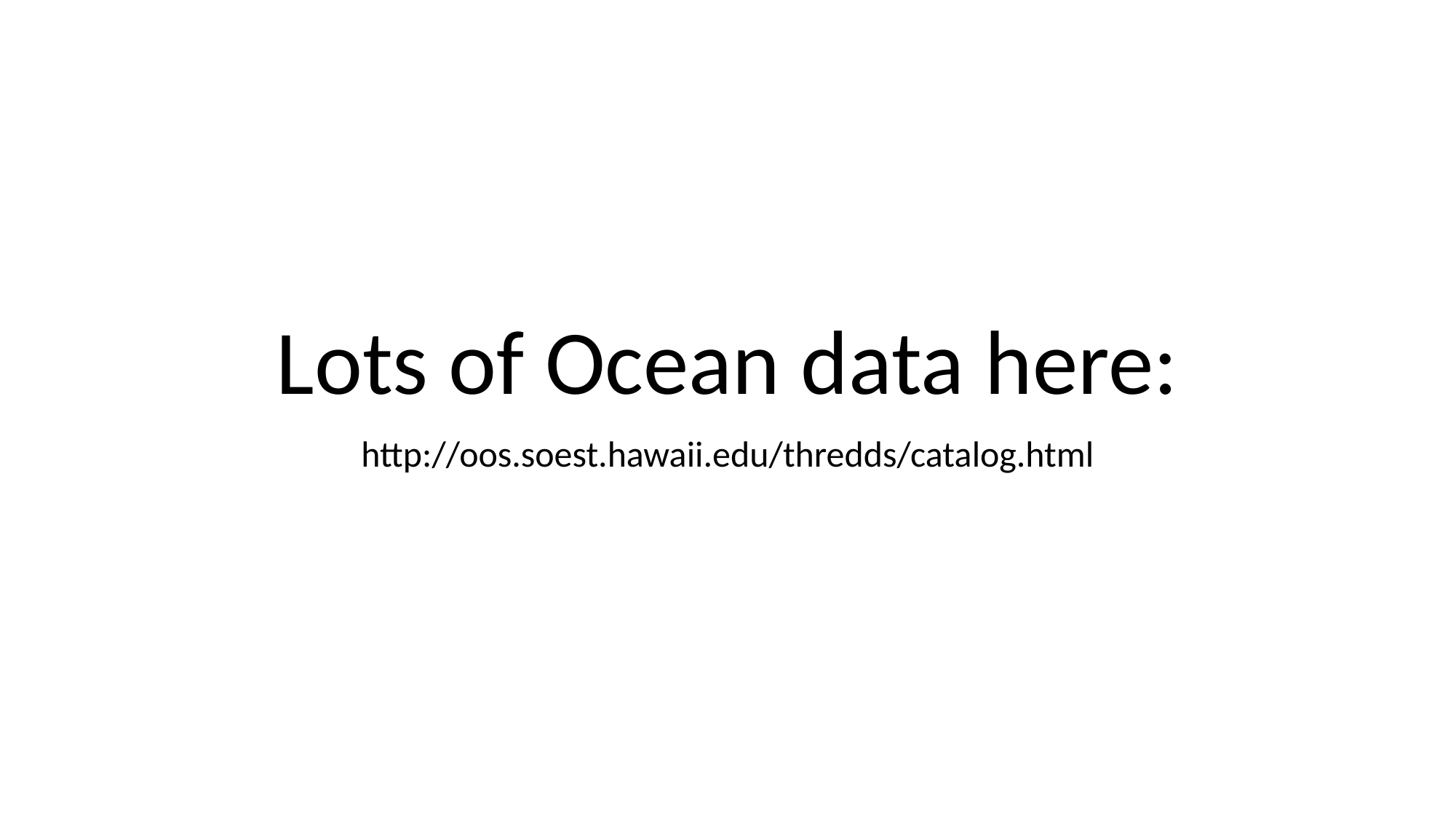

# Lots of Ocean data here:
http://oos.soest.hawaii.edu/thredds/catalog.html